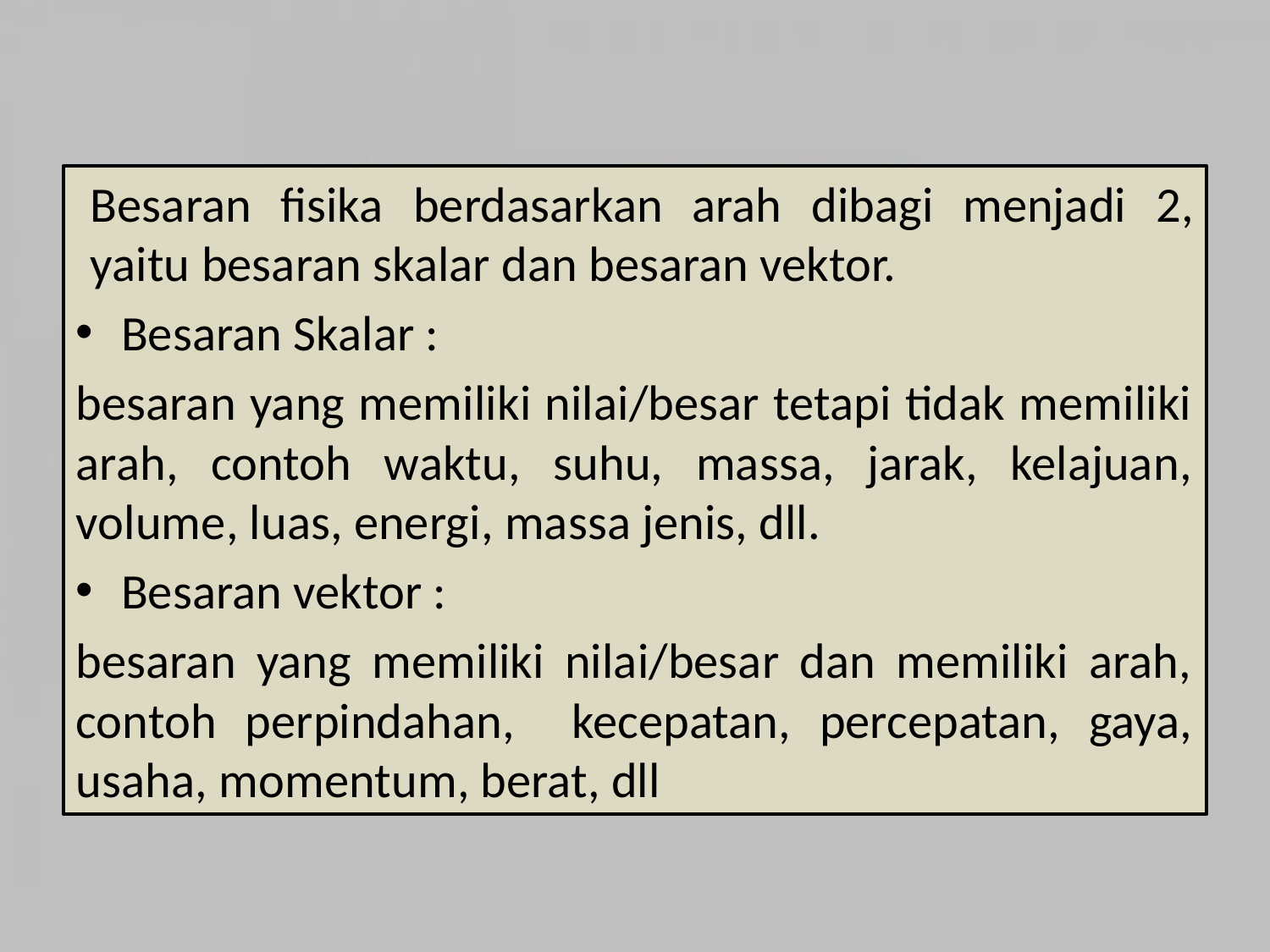

Besaran fisika berdasarkan arah dibagi menjadi 2, yaitu besaran skalar dan besaran vektor.
Besaran Skalar :
besaran yang memiliki nilai/besar tetapi tidak memiliki arah, contoh waktu, suhu, massa, jarak, kelajuan, volume, luas, energi, massa jenis, dll.
Besaran vektor :
besaran yang memiliki nilai/besar dan memiliki arah, contoh perpindahan,  kecepatan, percepatan, gaya, usaha, momentum, berat, dll